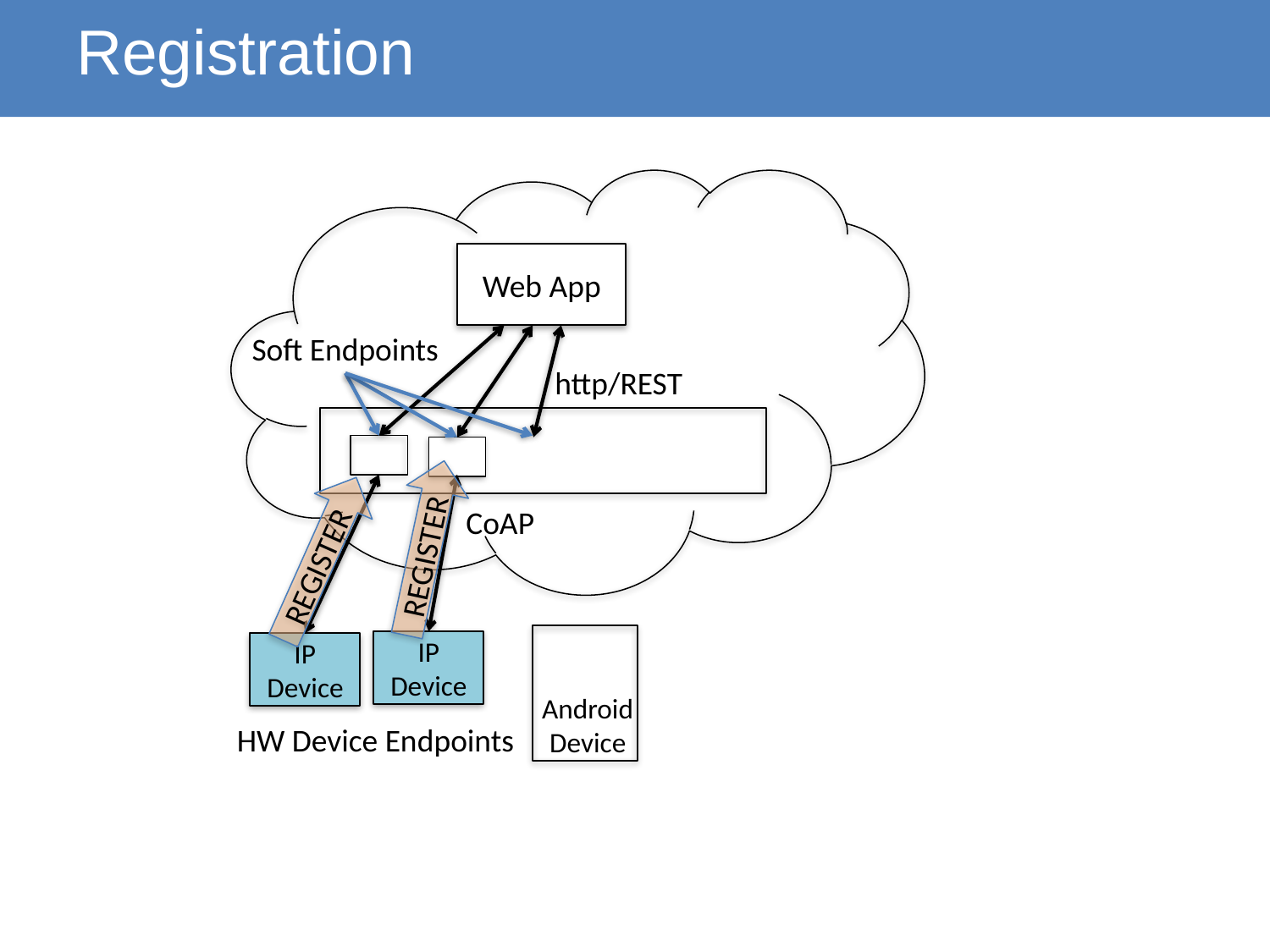

# Registration

Web App
Soft Endpoints
http/REST

CoAP
REGISTER
REGISTER

IP Device
IP Device
Android Device
HW Device Endpoints